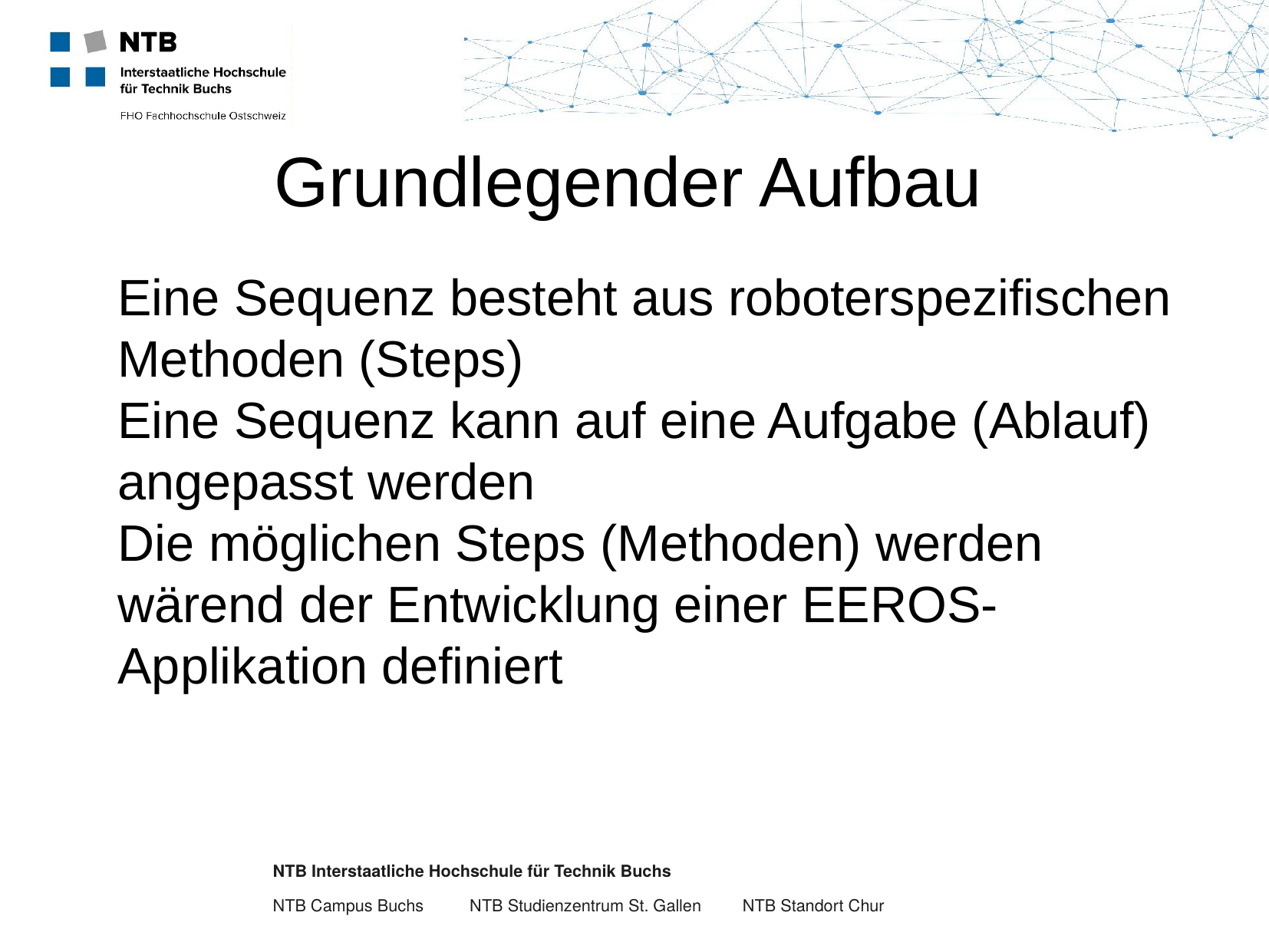

Grundlegender Aufbau
Eine Sequenz besteht aus roboterspezifischen Methoden (Steps)
Eine Sequenz kann auf eine Aufgabe (Ablauf) angepasst werden
Die möglichen Steps (Methoden) werden wärend der Entwicklung einer EEROS-Applikation definiert